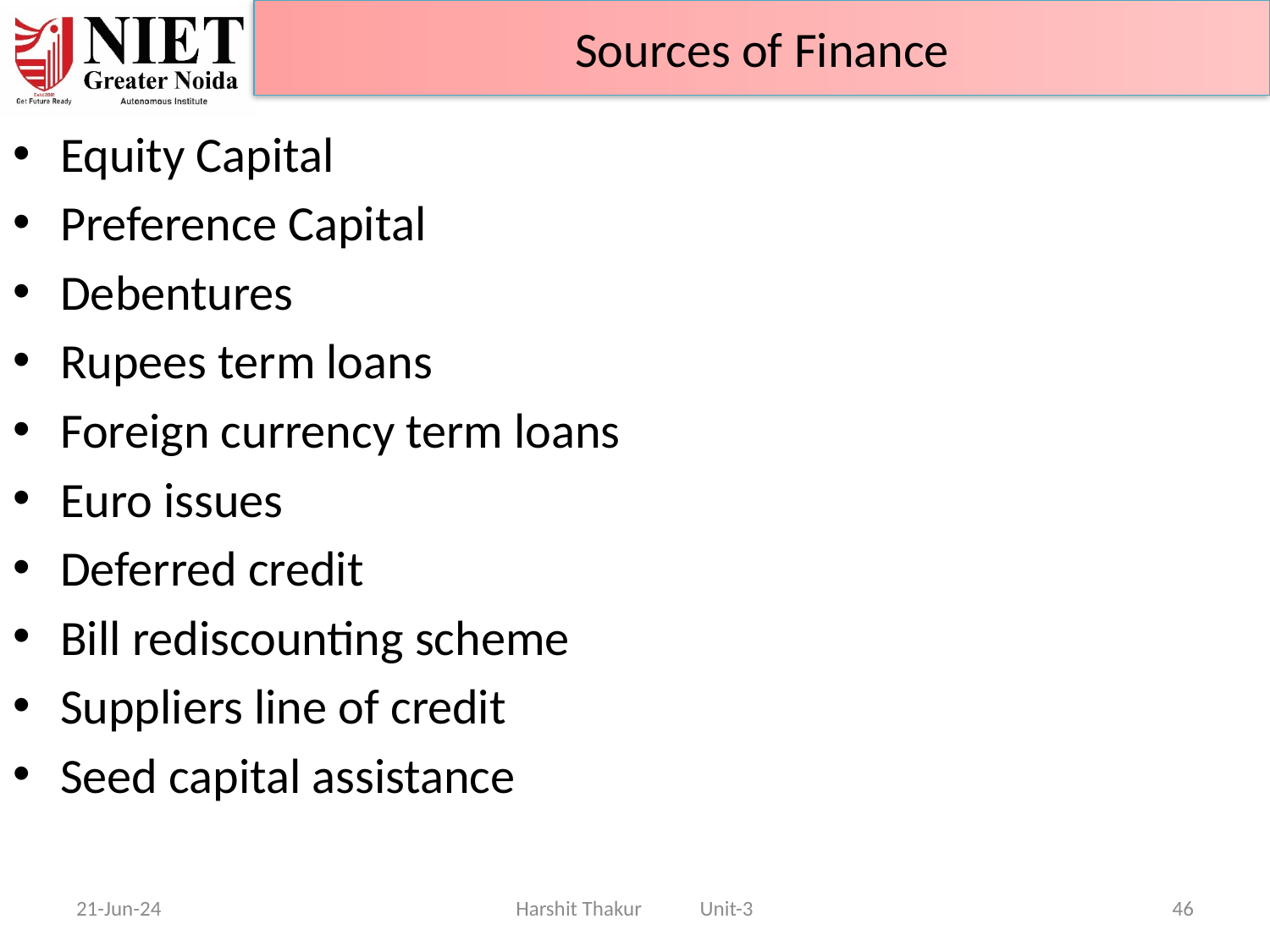

Sources of Finance
Equity Capital
Preference Capital
Debentures
Rupees term loans
Foreign currency term loans
Euro issues
Deferred credit
Bill rediscounting scheme
Suppliers line of credit
Seed capital assistance

21-Jun-24
Harshit Thakur            Unit-3
46